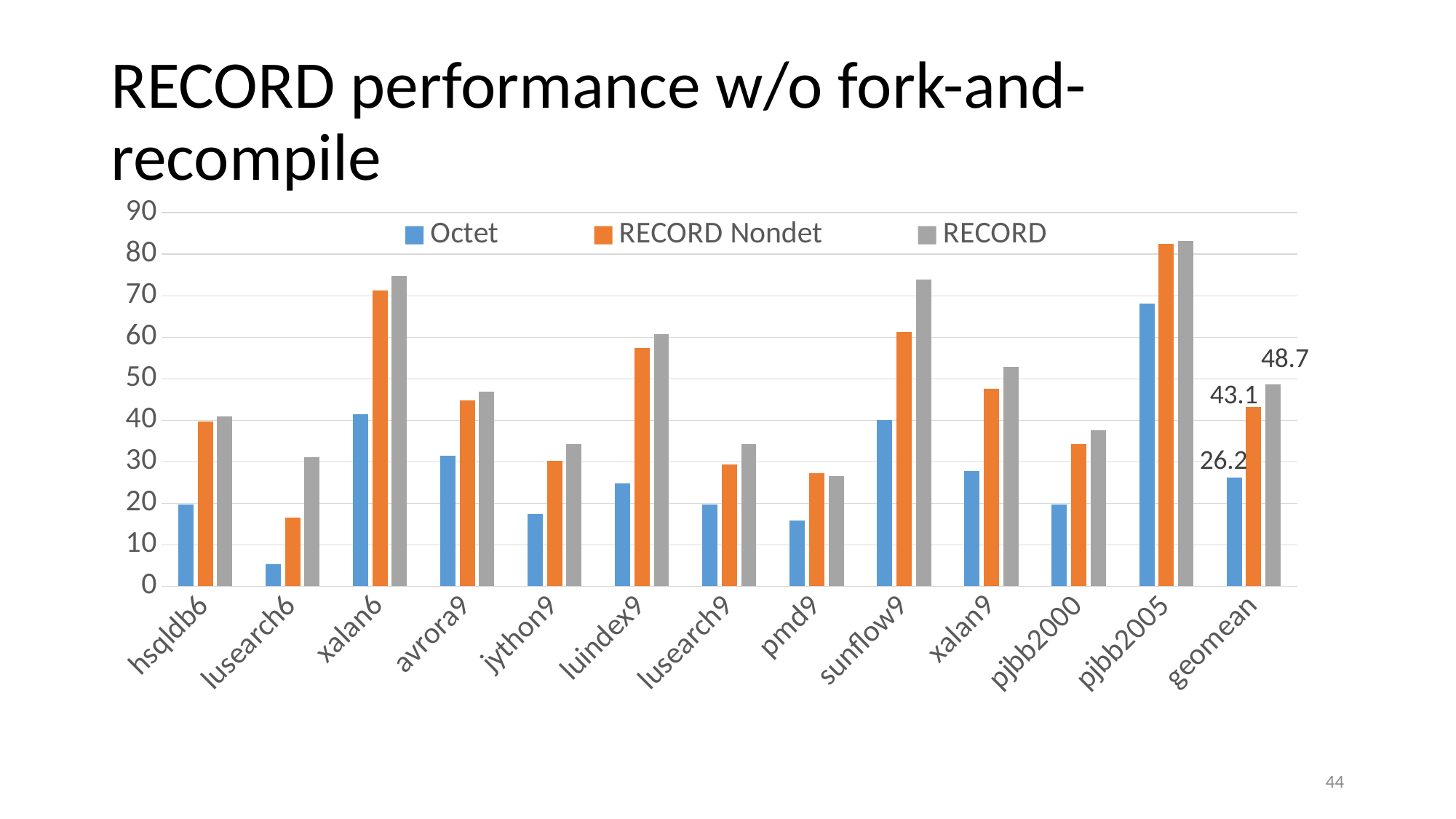

# RECORD performance w/o fork-and-recompile

### Chart

| Category | Octet | RECORD Nondet | RECORD |
|---|---|---|---|
| hsqldb6 | 19.672643595628 | 39.6577257751773 | 40.9063968666387 |
| lusearch6 | 5.40245579763589 | 16.5182291147567 | 31.1356070723782 |
| xalan6 | 41.4687330104625 | 71.2066687639931 | 74.8495926916126 |
| avrora9 | 31.5550286590699 | 44.8461255868516 | 46.9211071475313 |
| jython9 | 17.4377533558708 | 30.2310514364482 | 34.3182429489307 |
| luindex9 | 24.7806387754248 | 57.4164587138057 | 60.7620136342725 |
| lusearch9 | 19.7332254182148 | 29.2810855980617 | 34.2389619126202 |
| pmd9 | 15.7735919544868 | 27.182663681039 | 26.5081301469214 |
| sunflow9 | 40.1248368980567 | 61.2358525681142 | 73.9346119707623 |
| xalan9 | 27.7725340533437 | 47.5307540092429 | 52.7998212542926 |
| pjbb2000 | 19.7688423053095 | 34.2615069800756 | 37.6860547228692 |
| pjbb2005 | 68.0621885357374 | 82.5720081900559 | 83.1442762858177 |
| geomean | 26.2377228148838 | 43.1448679816015 | 48.6764953982761 |
44